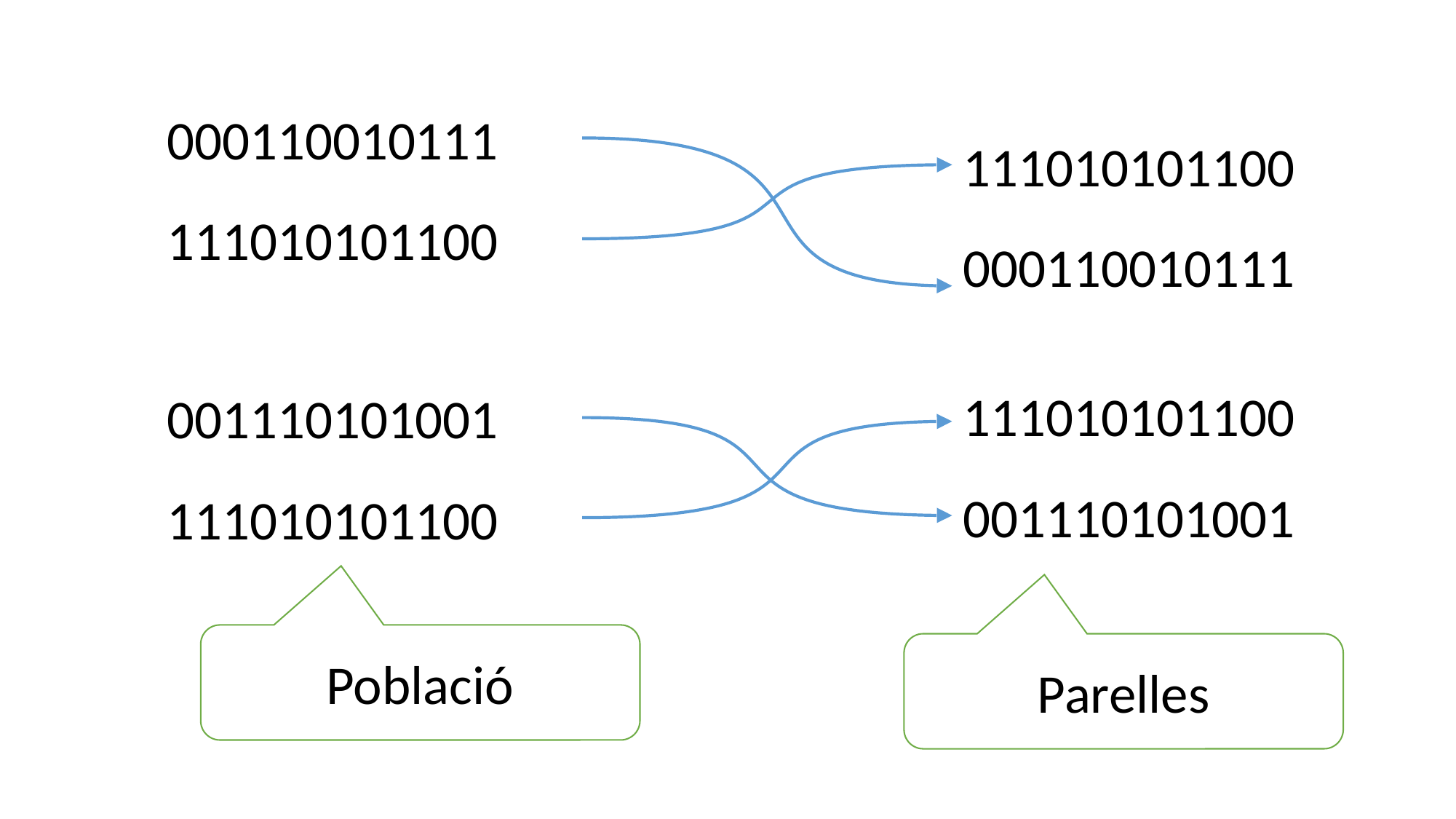

000110010111
111010101100
111010101100
000110010111
111010101100
001110101001
001110101001
111010101100
Població
Parelles